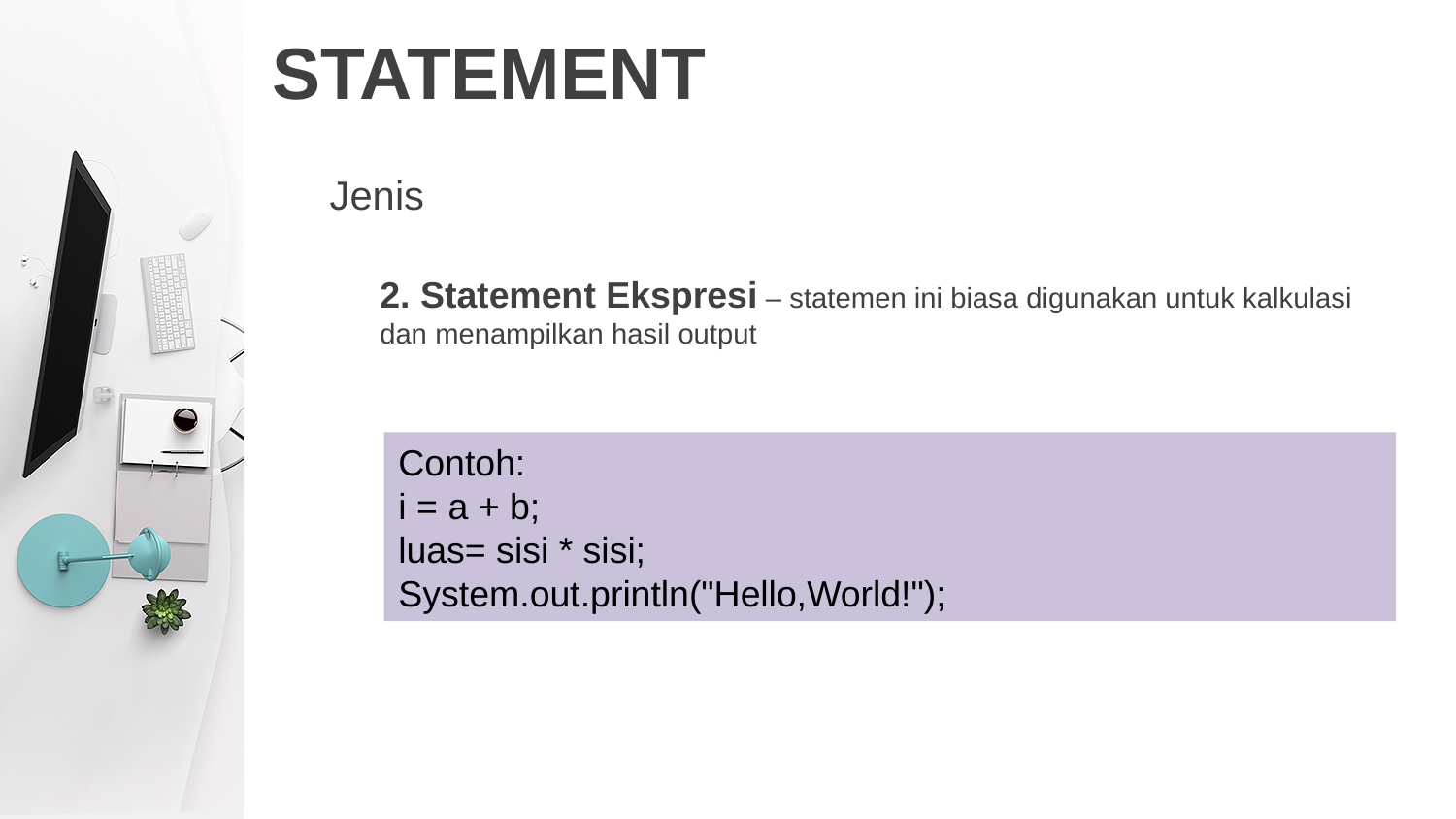

# STATEMENT
Jenis
2. Statement Ekspresi – statemen ini biasa digunakan untuk kalkulasi dan menampilkan hasil output
Contoh:
i = a + b;
luas= sisi * sisi;
System.out.println("Hello,World!");